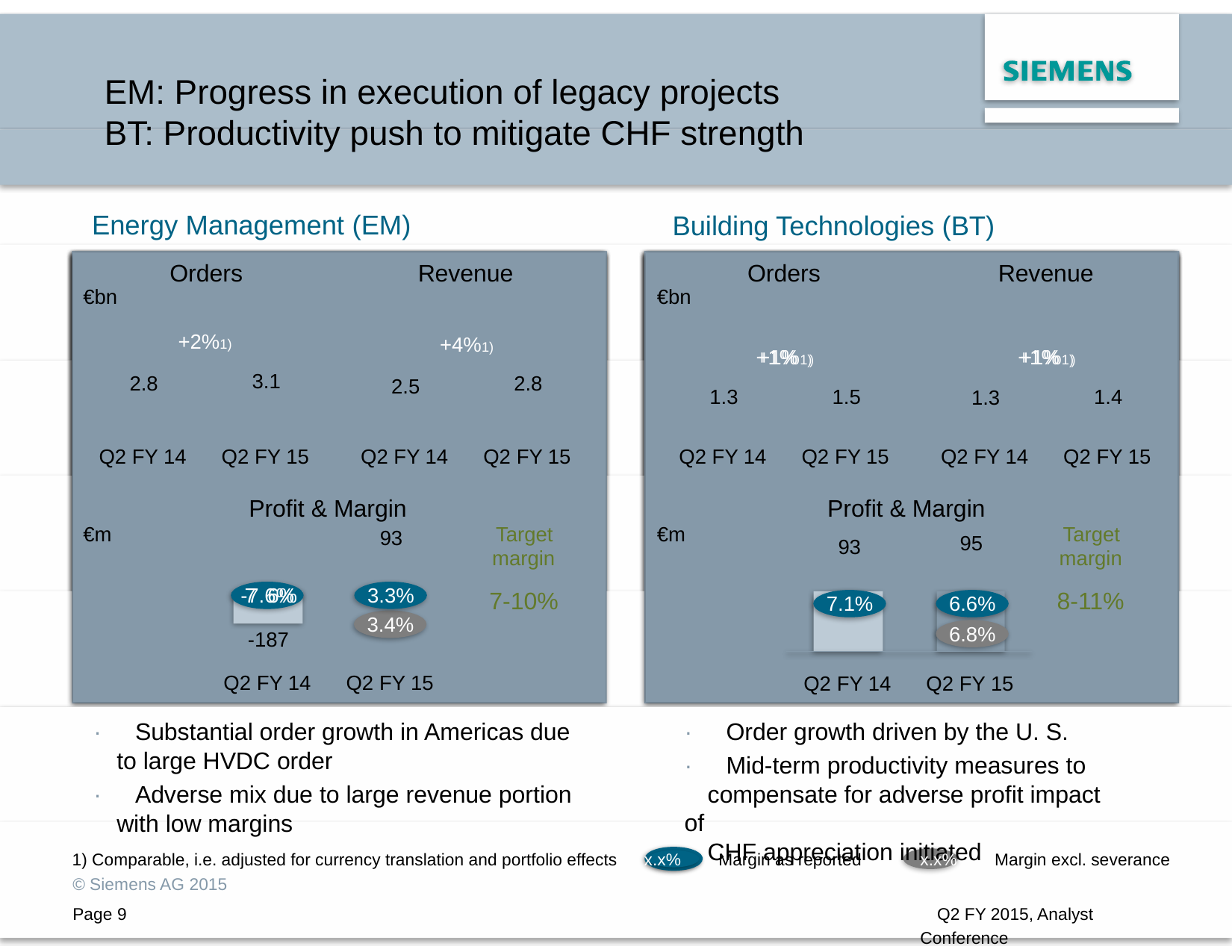

EM: Progress in execution of legacy projects
BT: Productivity push to mitigate CHF strength

Energy Management (EM)
Building Technologies (BT)

Orders
Revenue
Orders
Revenue
€bn
€bn

+2%1)
+4%1)

+1%  )
+1%1)
+1%  )
+1%1)

3.1

Q2 FY 15
2.8

Q2 FY 14
2.8

Q2 FY 15
2.5

Q2 FY 14
1.3

Q2 FY 14
1.5

Q2 FY 15
1.4

Q2 FY 15
1.3

Q2 FY 14

Profit & Margin
Profit & Margin
Target
margin
Target
margin
€m
€m
93
95
93

-7.6%

-187

Q2 FY 14
7  6%
3.3%
3.4%

Q2 FY 15

7-10%
8-11%

7.1%

Q2 FY 14
6.6%
6.8%

Q2 FY 15

·     Order growth driven by the U. S.
·     Mid-term productivity measures to
compensate for adverse profit impact of
CHF appreciation initiated
·     Substantial order growth in Americas due
to large HVDC order
·     Adverse mix due to large revenue portion
with low margins

x.x%        Margin as reported
x.x%        Margin excl. severance

Q2 FY 2015, Analyst Conference
1) Comparable, i.e. adjusted for currency translation and portfolio effects
© Siemens AG 2015
Page 9
London, May 7, 2015